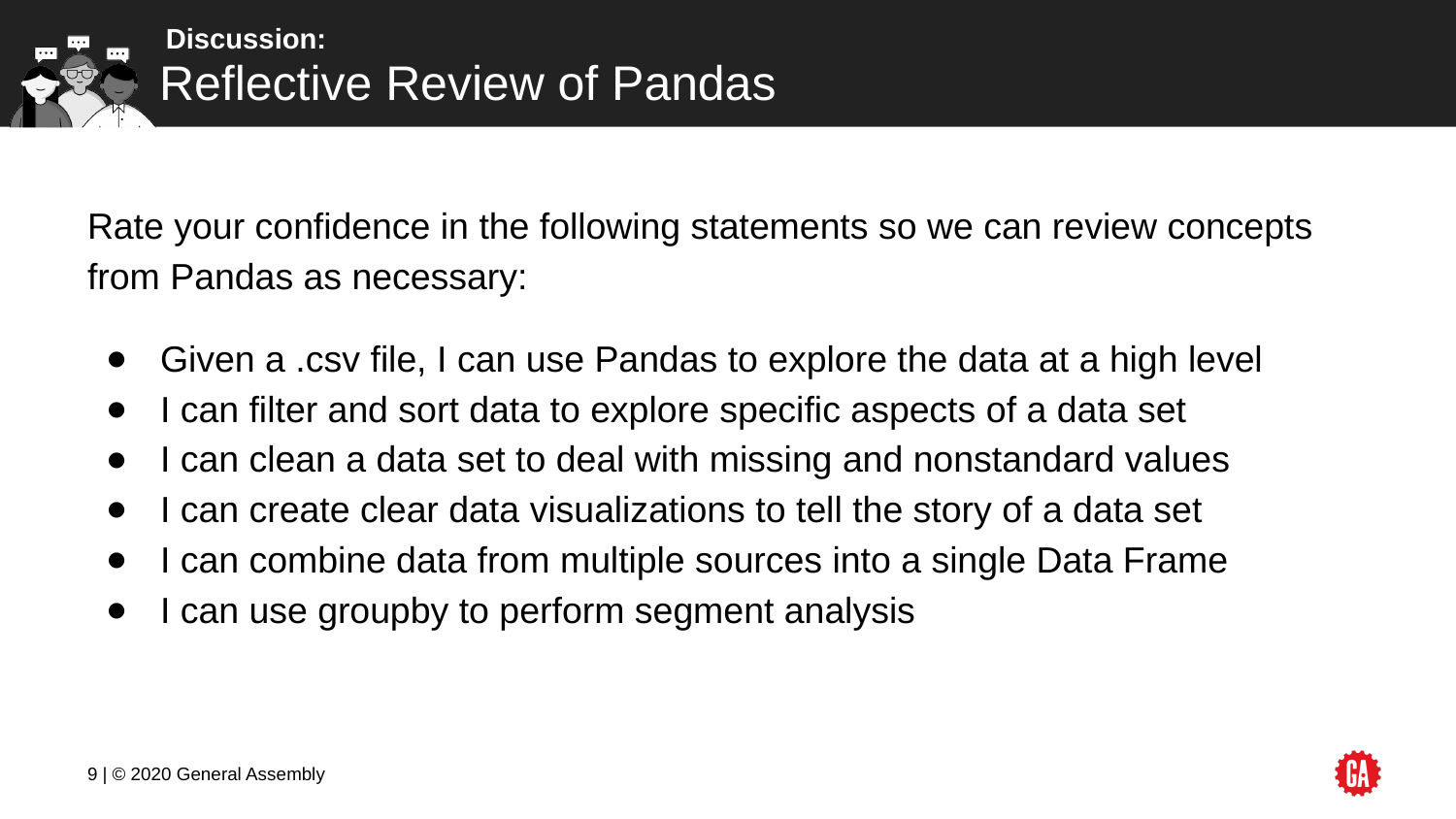

# Reflective Review of Pandas
Rate your confidence in the following statements so we can review concepts from Pandas as necessary:
Given a .csv file, I can use Pandas to explore the data at a high level
I can filter and sort data to explore specific aspects of a data set
I can clean a data set to deal with missing and nonstandard values
I can create clear data visualizations to tell the story of a data set
I can combine data from multiple sources into a single Data Frame
I can use groupby to perform segment analysis
9 | © 2020 General Assembly